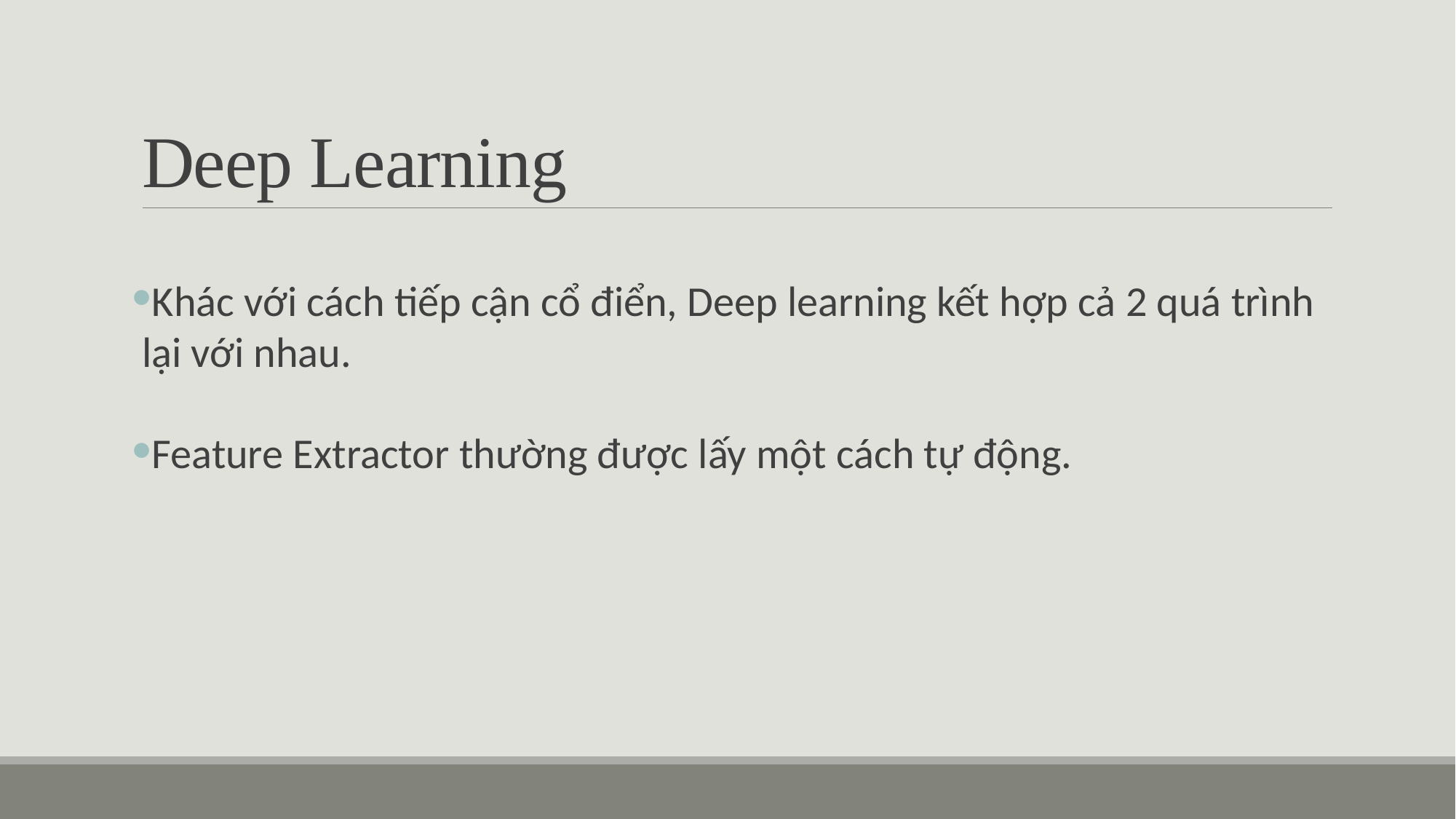

# Deep Learning
Khác với cách tiếp cận cổ điển, Deep learning kết hợp cả 2 quá trình lại với nhau.

Feature Extractor thường được lấy một cách tự động.